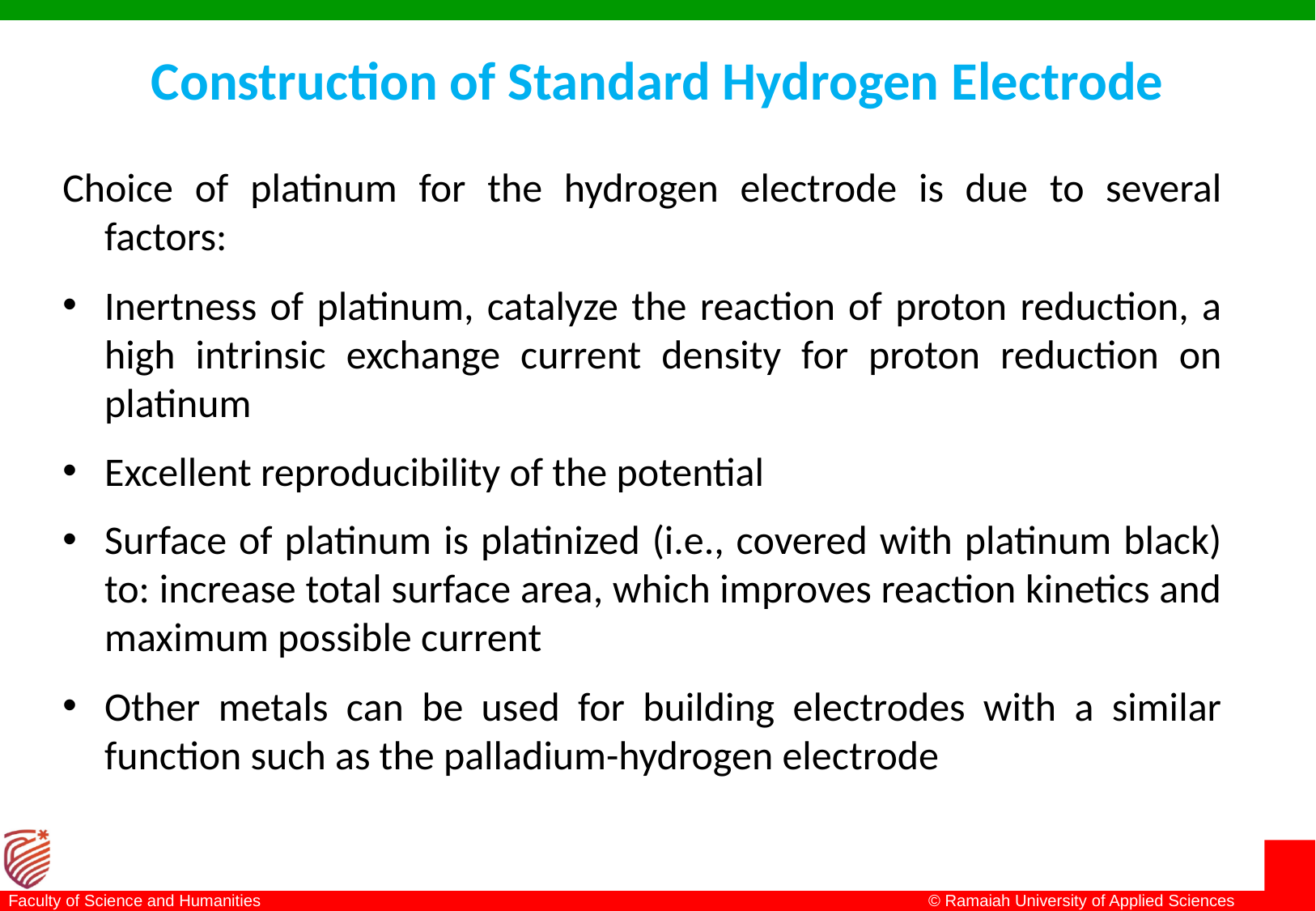

Construction of Standard Hydrogen Electrode
Choice of platinum for the hydrogen electrode is due to several factors:
Inertness of platinum, catalyze the reaction of proton reduction, a high intrinsic exchange current density for proton reduction on platinum
Excellent reproducibility of the potential
Surface of platinum is platinized (i.e., covered with platinum black) to: increase total surface area, which improves reaction kinetics and maximum possible current
Other metals can be used for building electrodes with a similar function such as the palladium-hydrogen electrode